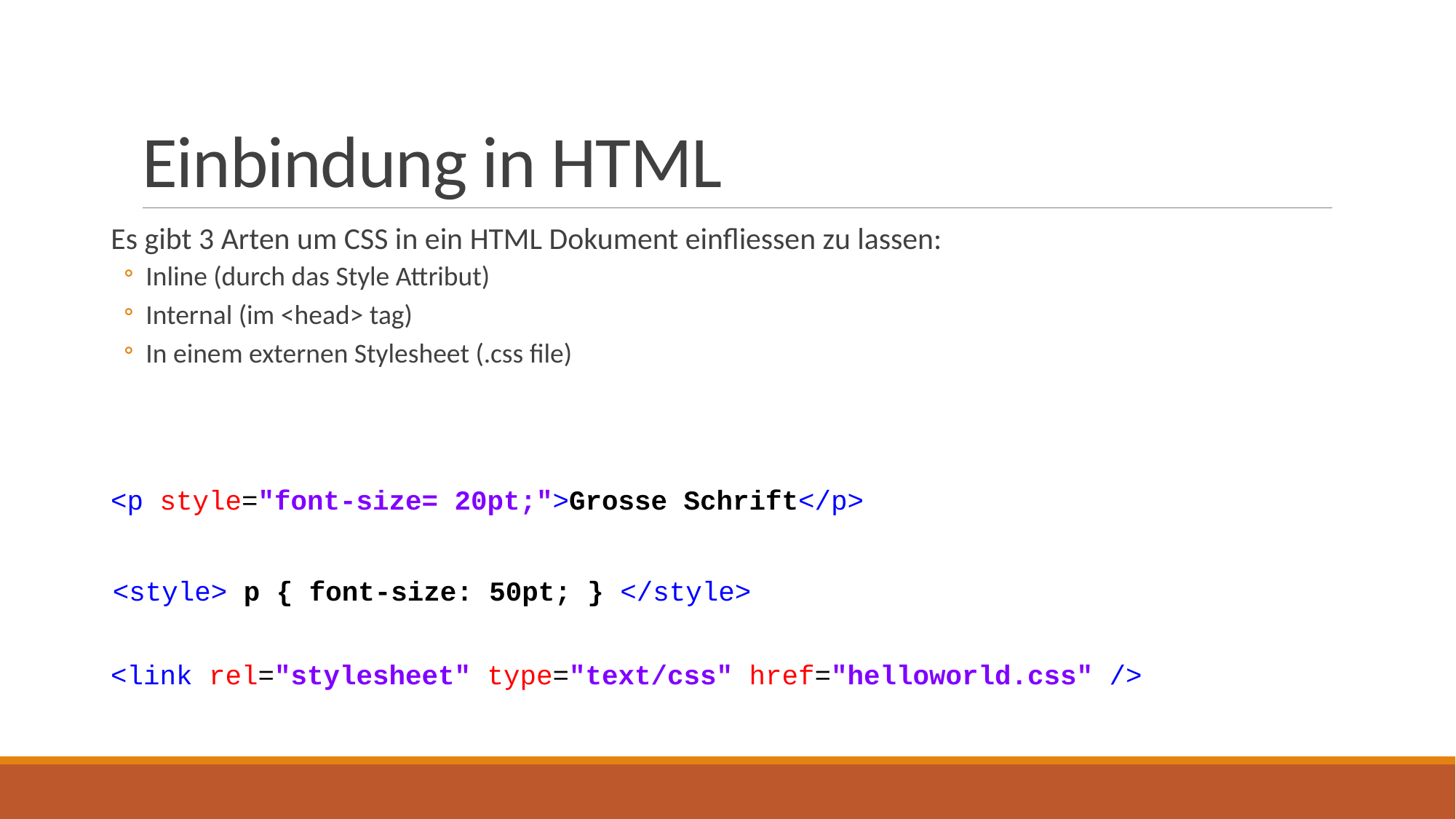

# Einbindung in HTML
Es gibt 3 Arten um CSS in ein HTML Dokument einfliessen zu lassen:
Inline (durch das Style Attribut)
Internal (im <head> tag)
In einem externen Stylesheet (.css file)

<p style="font-size= 20pt;">Grosse Schrift</p>
<style> p { font-size: 50pt; } </style>
<link rel="stylesheet" type="text/css" href="helloworld.css" />